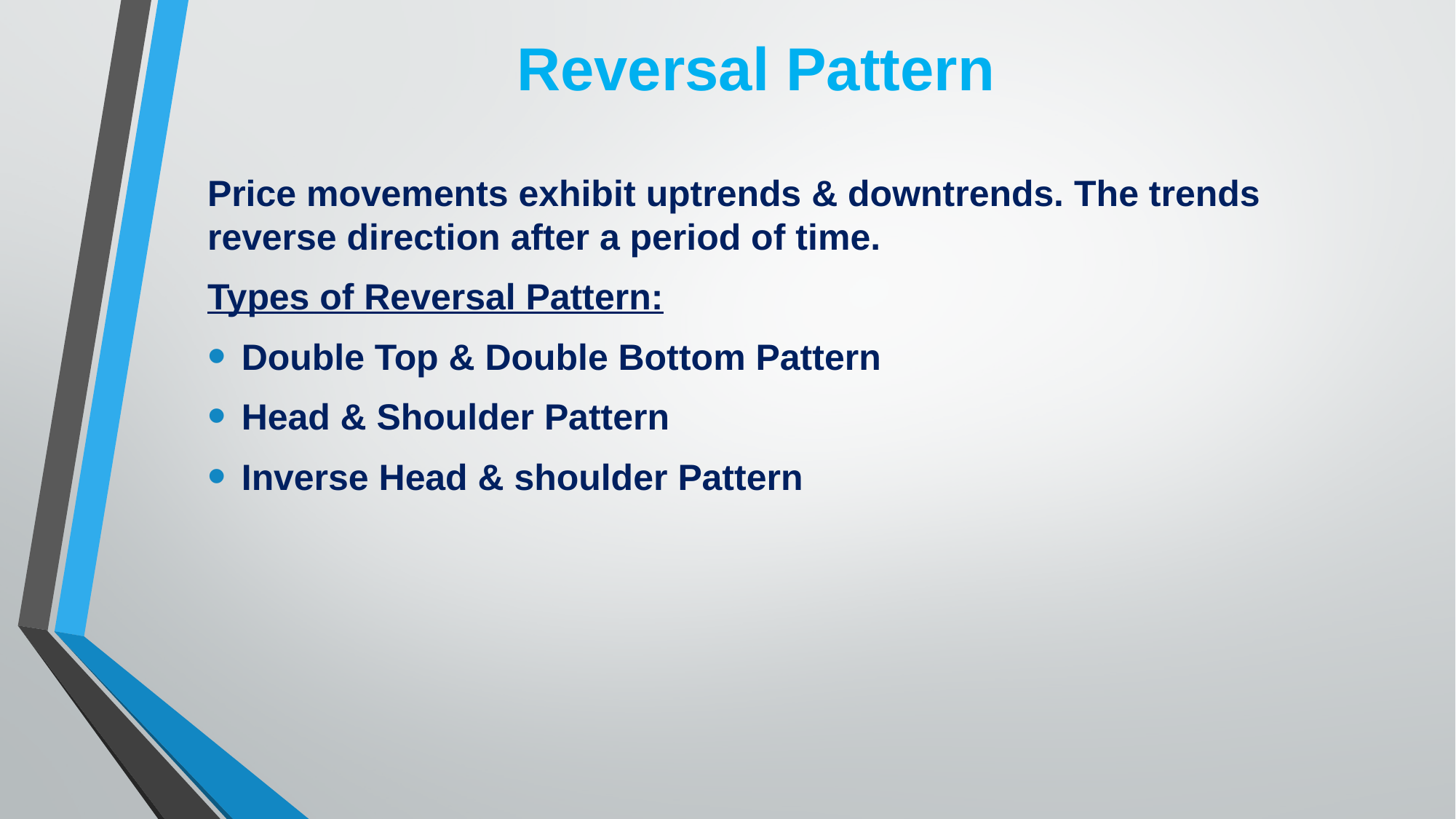

# Reversal Pattern
Price movements exhibit uptrends & downtrends. The trends reverse direction after a period of time.
Types of Reversal Pattern:
Double Top & Double Bottom Pattern
Head & Shoulder Pattern
Inverse Head & shoulder Pattern